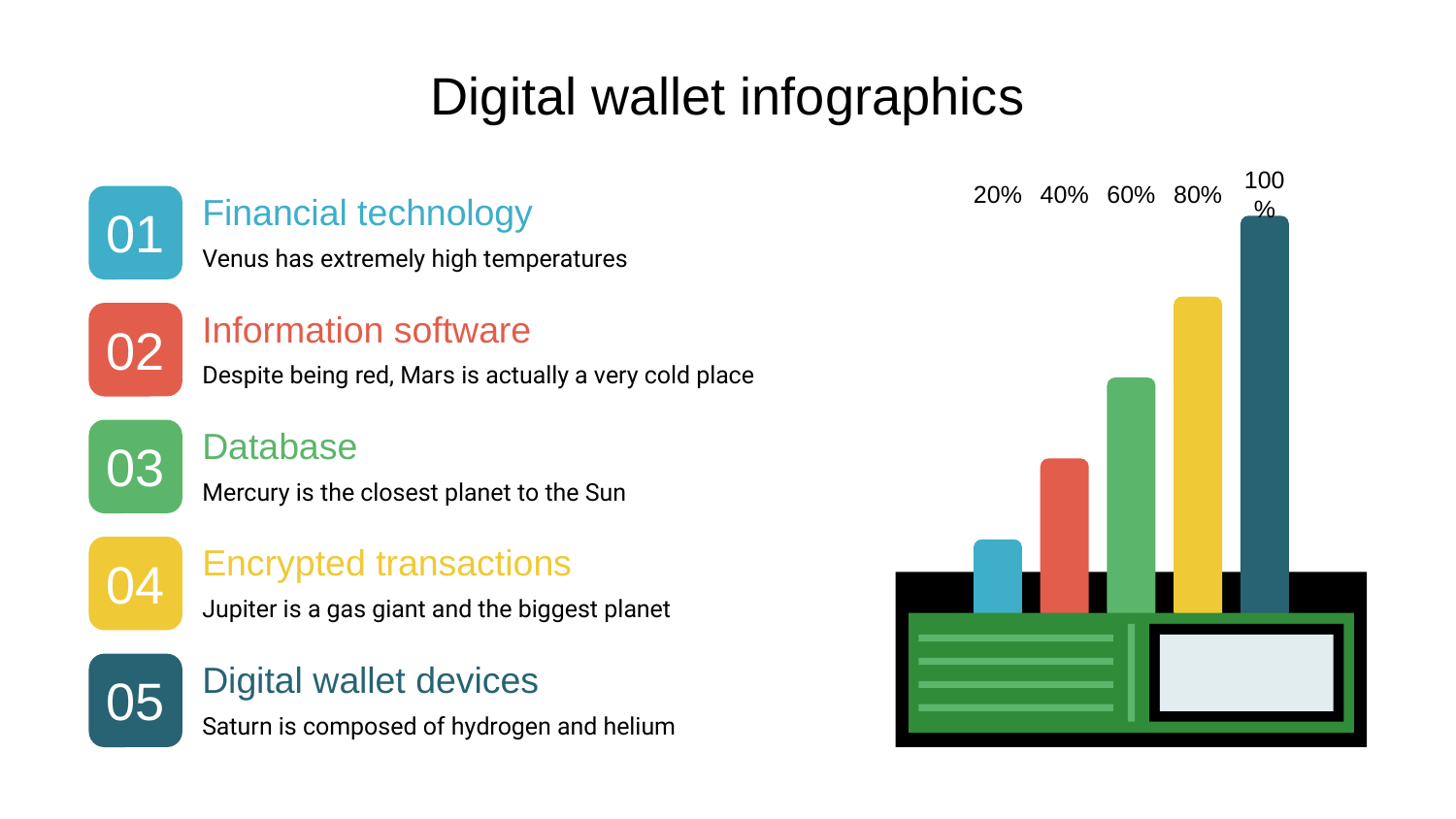

# Digital wallet infographics
20%

40%

60%

80%

100%

Financial technology
01
Venus has extremely high temperatures
Information software
02
Despite being red, Mars is actually a very cold place
Database
03
Mercury is the closest planet to the Sun
Encrypted transactions
04
Jupiter is a gas giant and the biggest planet

Digital wallet devices
05
Saturn is composed of hydrogen and helium